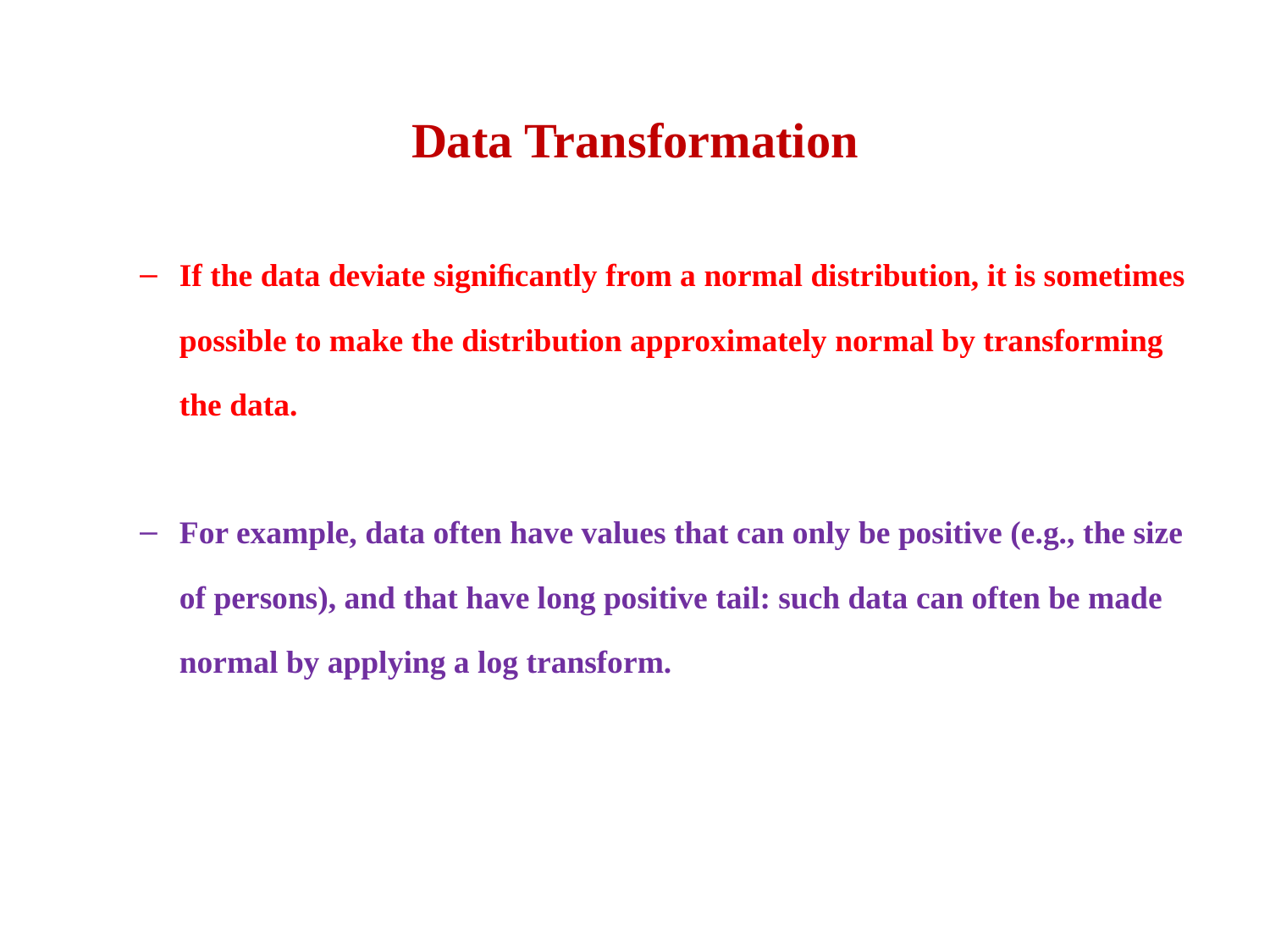

# Data Transformation
If the data deviate signiﬁcantly from a normal distribution, it is sometimes possible to make the distribution approximately normal by transforming the data.

For example, data often have values that can only be positive (e.g., the size of persons), and that have long positive tail: such data can often be made normal by applying a log transform.